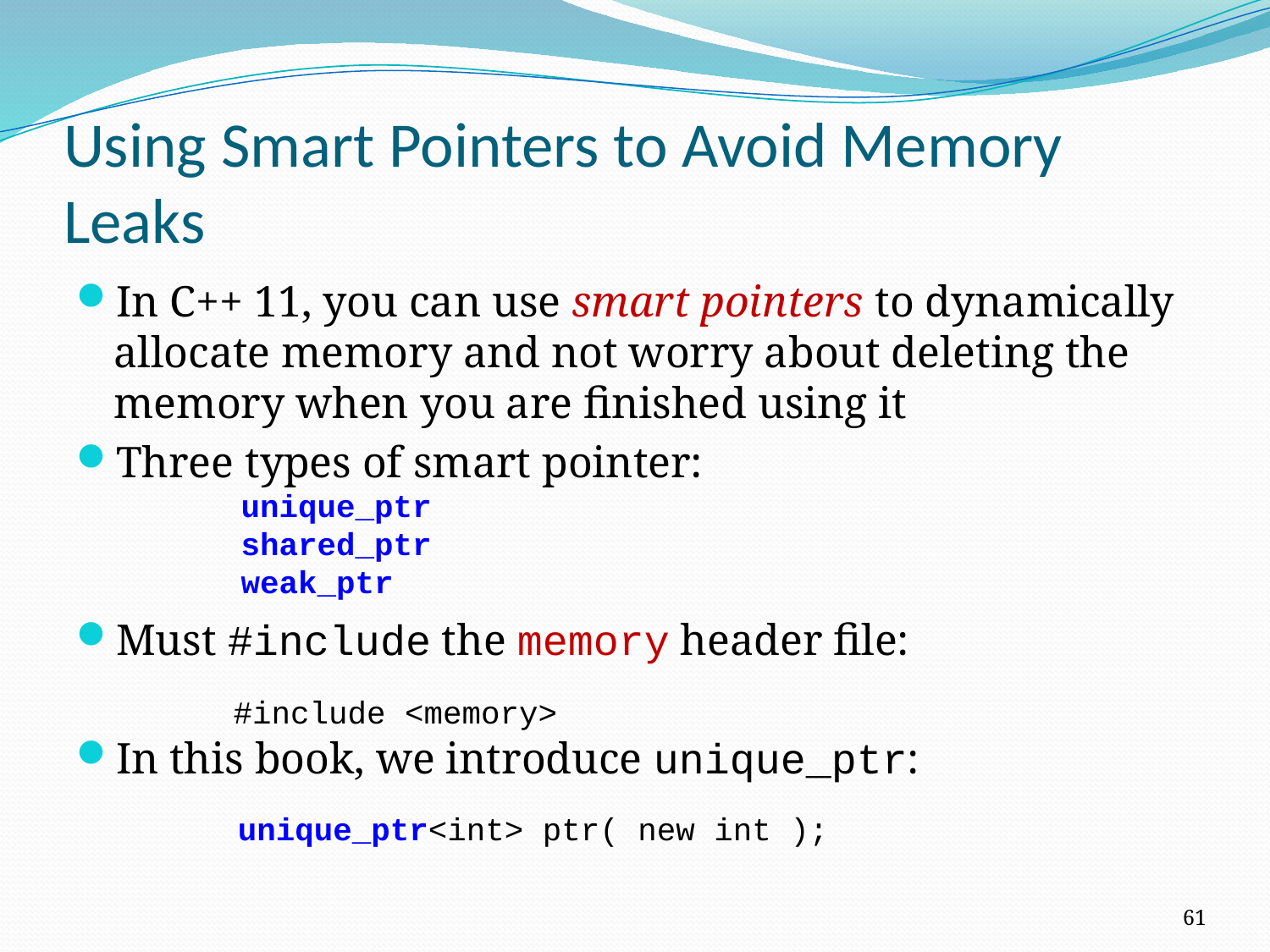

# Using Smart Pointers to Avoid Memory Leaks
In C++ 11, you can use smart pointers to dynamically allocate memory and not worry about deleting the memory when you are finished using it
Three types of smart pointer:

Must #include the memory header file:

In this book, we introduce unique_ptr:
unique_ptr
shared_ptr
weak_ptr
#include <memory>
unique_ptr<int> ptr( new int );
61